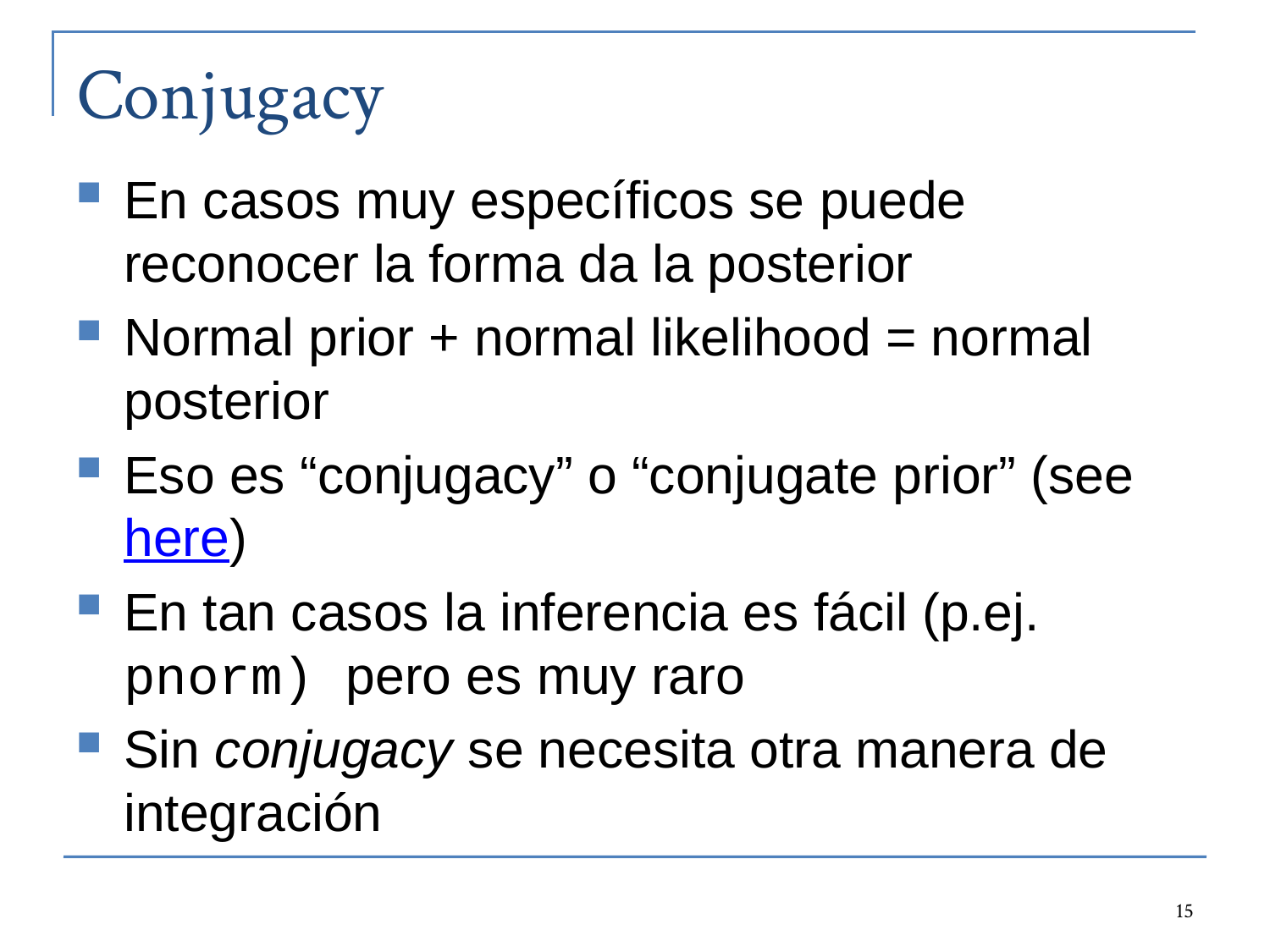

# Conjugacy
En casos muy específicos se puede reconocer la forma da la posterior
Normal prior + normal likelihood = normal posterior
Eso es “conjugacy” o “conjugate prior” (see here)
En tan casos la inferencia es fácil (p.ej. pnorm) pero es muy raro
Sin conjugacy se necesita otra manera de integración
15